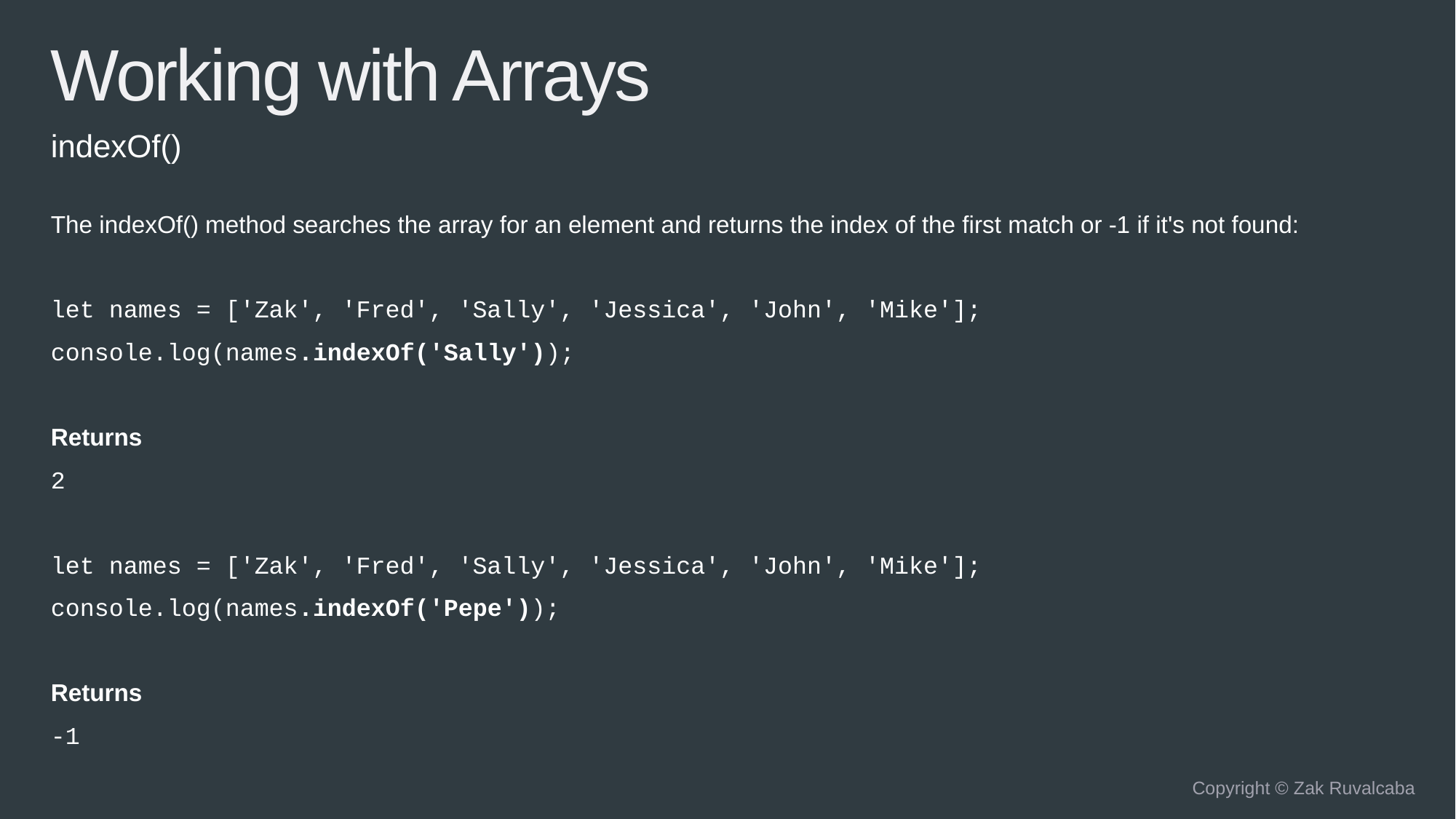

# Working with Arrays
indexOf()
The indexOf() method searches the array for an element and returns the index of the first match or -1 if it's not found:

let names = ['Zak', 'Fred', 'Sally', 'Jessica', 'John', 'Mike'];
console.log(names.indexOf('Sally'));

Returns
2

let names = ['Zak', 'Fred', 'Sally', 'Jessica', 'John', 'Mike'];
console.log(names.indexOf('Pepe'));

Returns
-1